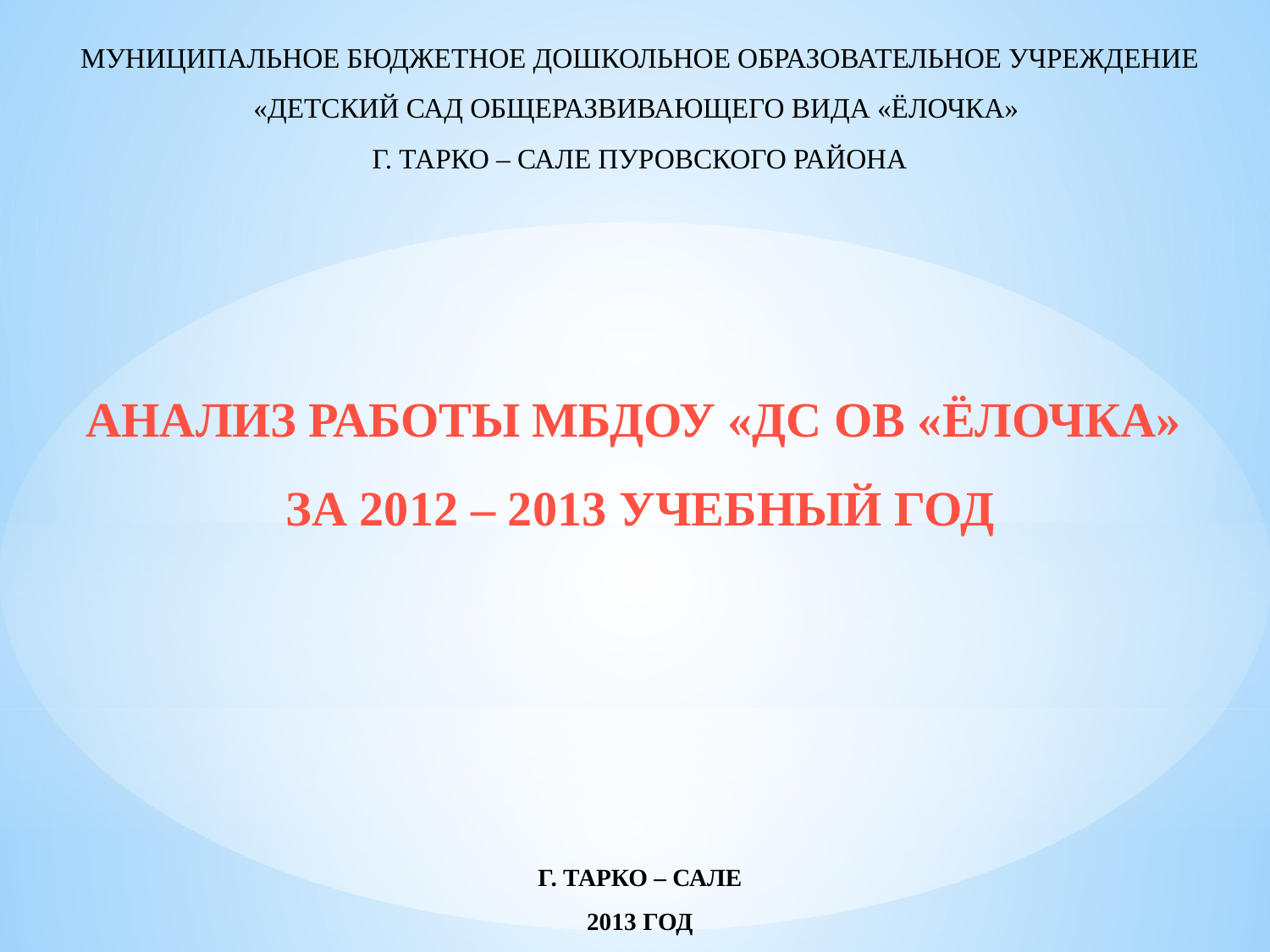

# МУНИЦИПАЛЬНОЕ БЮДЖЕТНОЕ ДОШКОЛЬНОЕ ОБРАЗОВАТЕЛЬНОЕ УЧРЕЖДЕНИЕ «ДЕТСКИЙ САД ОБЩЕРАЗВИВАЮЩЕГО ВИДА «ЁЛОЧКА» Г. ТАРКО – САЛЕ ПУРОВСКОГО РАЙОНА       АНАЛИЗ РАБОТЫ МБДОУ «ДС ОВ «ЁЛОЧКА» ЗА 2012 – 2013 УЧЕБНЫЙ ГОД             Г. ТАРКО – САЛЕ 2013 ГОД